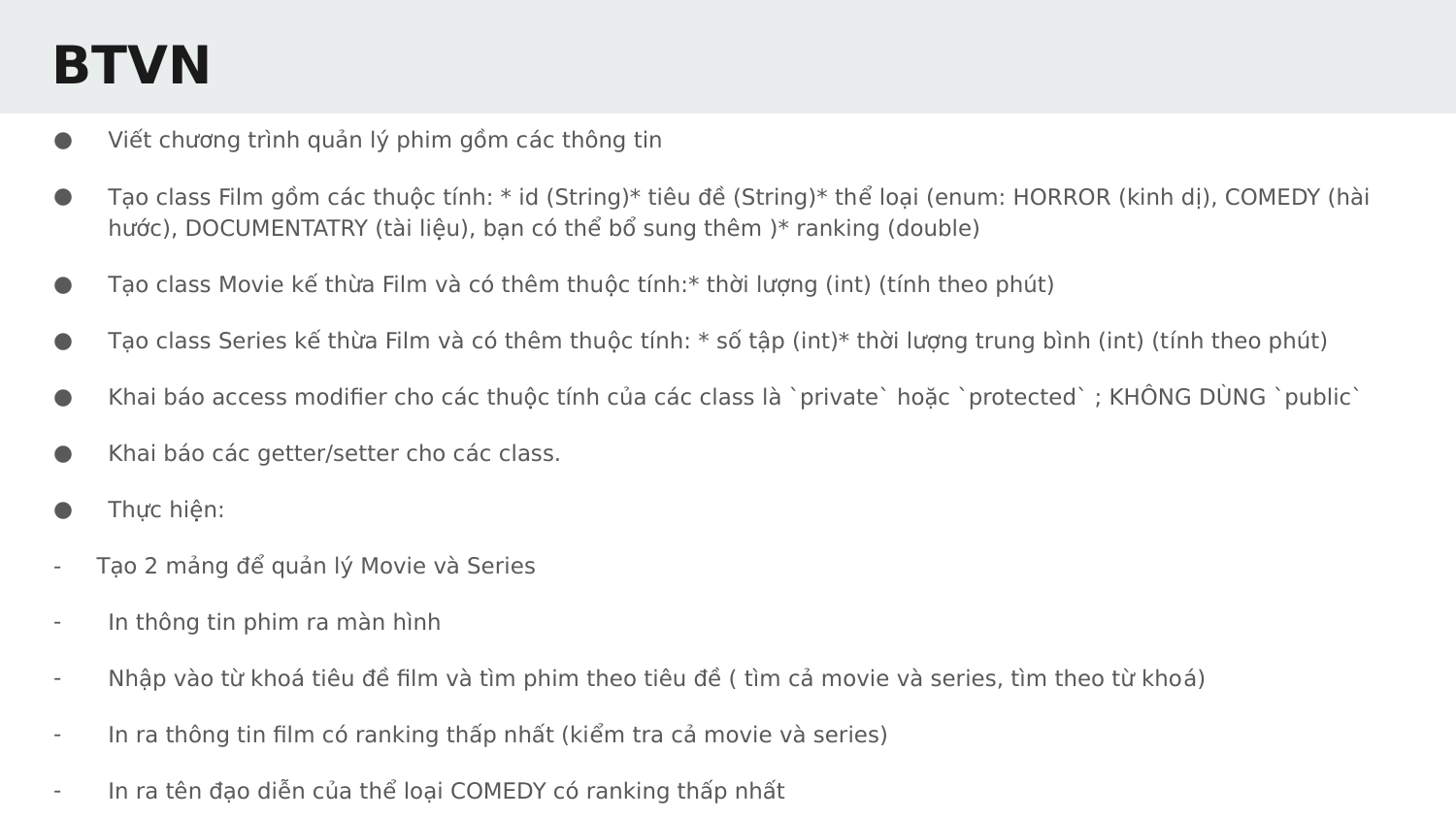

# BTVN
Viết chương trình quản lý phim gồm các thông tin
Tạo class Film gồm các thuộc tính: * id (String)* tiêu đề (String)* thể loại (enum: HORROR (kinh dị), COMEDY (hài hước), DOCUMENTATRY (tài liệu), bạn có thể bổ sung thêm )* ranking (double)
Tạo class Movie kế thừa Film và có thêm thuộc tính:* thời lượng (int) (tính theo phút)
Tạo class Series kế thừa Film và có thêm thuộc tính: * số tập (int)* thời lượng trung bình (int) (tính theo phút)
Khai báo access modifier cho các thuộc tính của các class là `private` hoặc `protected` ; KHÔNG DÙNG `public`
Khai báo các getter/setter cho các class.
Thực hiện:
-     Tạo 2 mảng để quản lý Movie và Series
In thông tin phim ra màn hình
Nhập vào từ khoá tiêu đề film và tìm phim theo tiêu đề ( tìm cả movie và series, tìm theo từ khoá)
In ra thông tin film có ranking thấp nhất (kiểm tra cả movie và series)
In ra tên đạo diễn của thể loại COMEDY có ranking thấp nhất